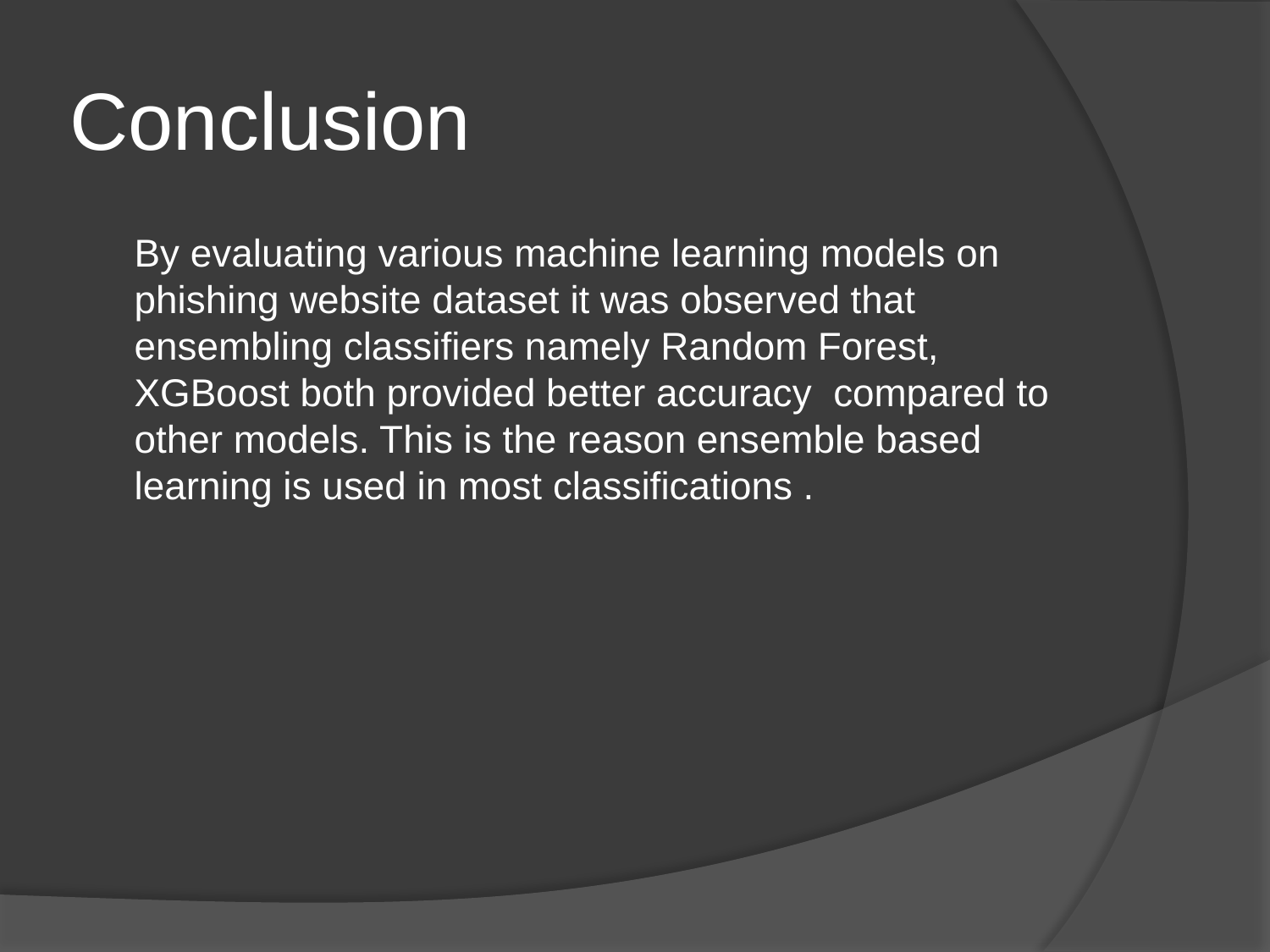

# Conclusion
	By evaluating various machine learning models on phishing website dataset it was observed that ensembling classifiers namely Random Forest, XGBoost both provided better accuracy  compared to other models. This is the reason ensemble based learning is used in most classifications .